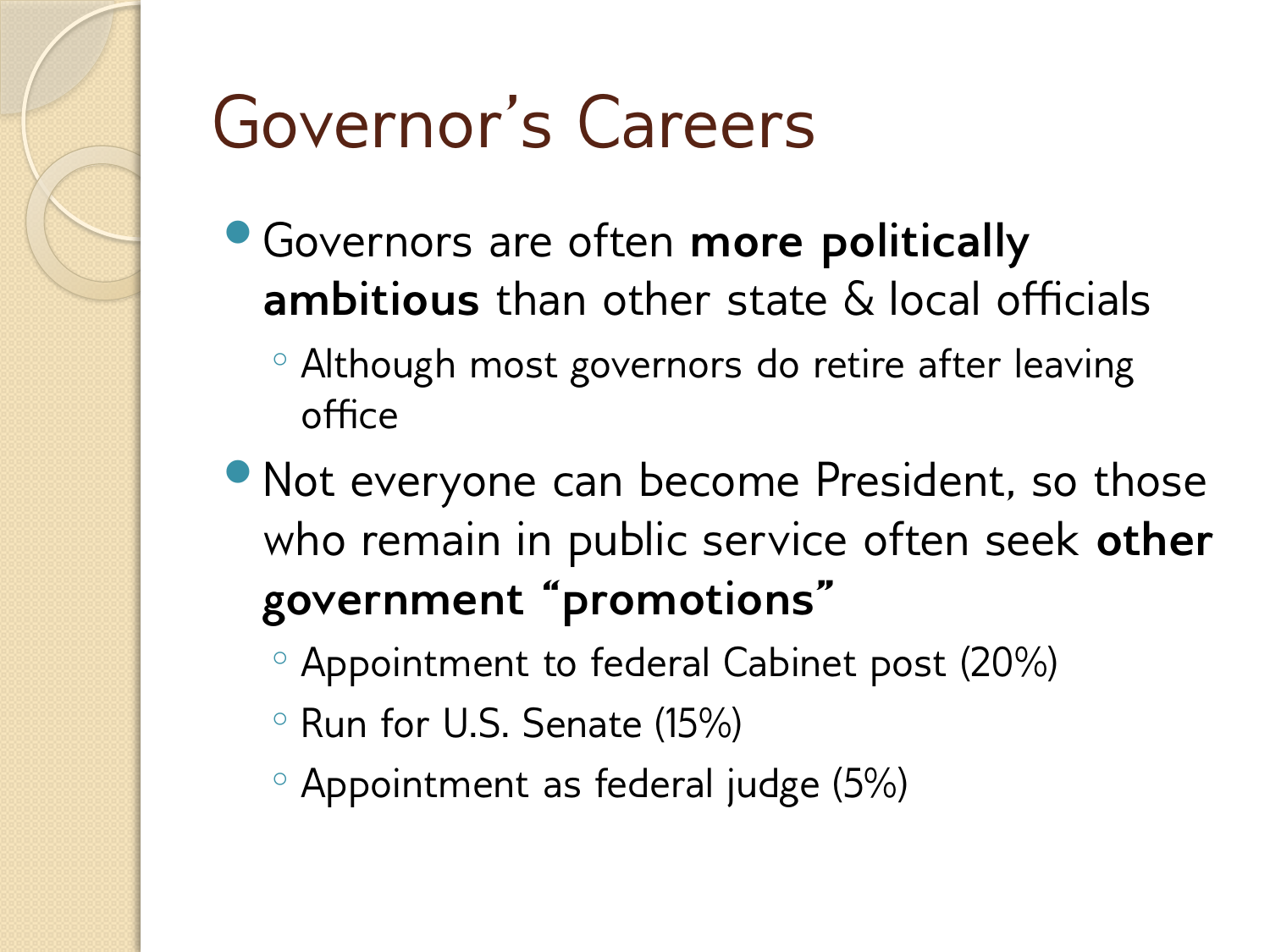

# Governor’s Careers
Governors are often more politically ambitious than other state & local officials
Although most governors do retire after leaving office
Not everyone can become President, so those who remain in public service often seek other government “promotions”
Appointment to federal Cabinet post (20%)
Run for U.S. Senate (15%)
Appointment as federal judge (5%)